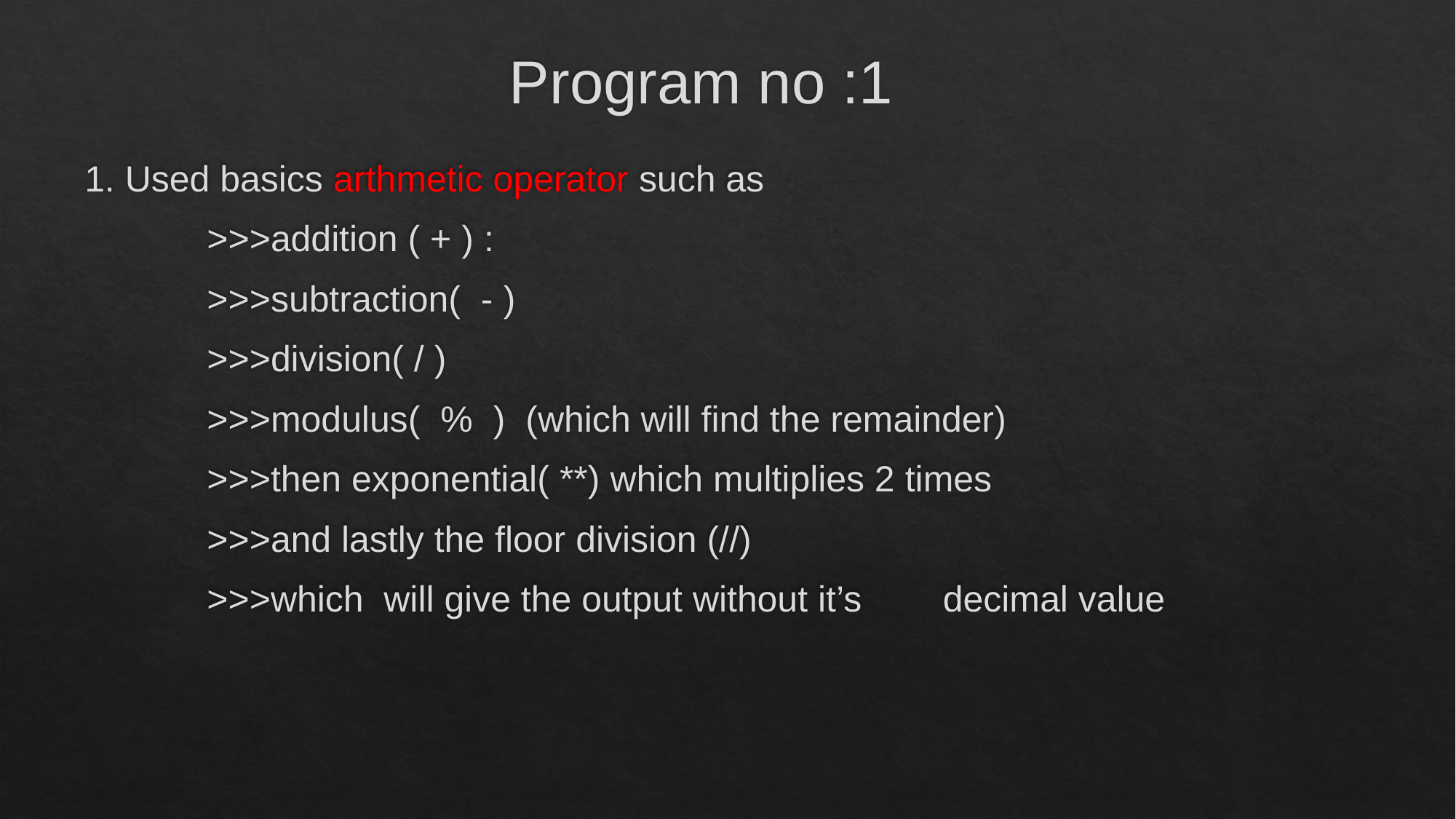

# Program no :1
1. Used basics arthmetic operator such as
            >>>addition ( + ) :
            >>>subtraction(  - )
            >>>division( / )
            >>>modulus(  %  )  (which will find the remainder)
            >>>then exponential( **) which multiplies 2 times
            >>>and lastly the floor division (//)
            >>>which  will give the output without it’s        decimal value